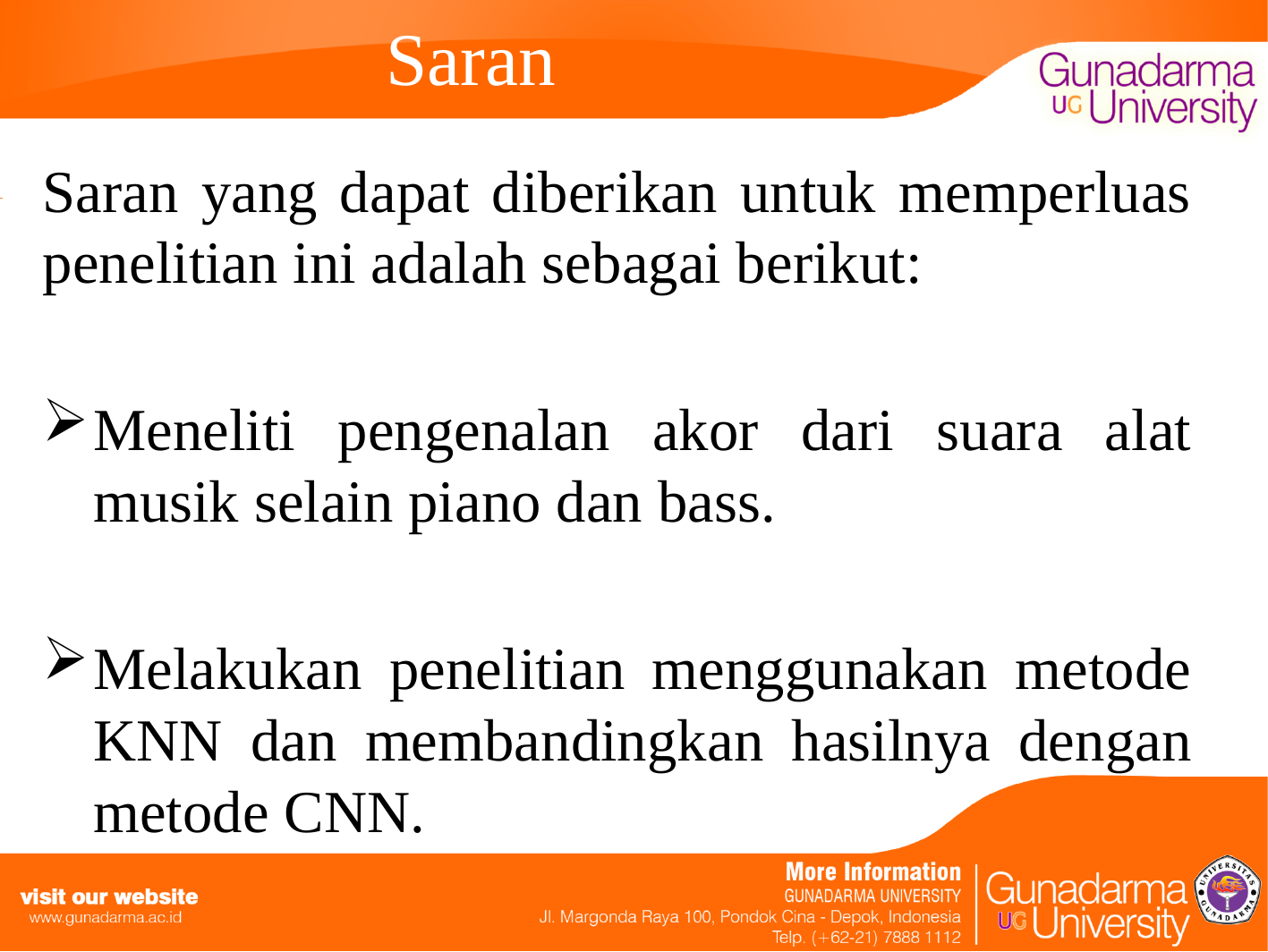

# Saran
Saran yang dapat diberikan untuk memperluas penelitian ini adalah sebagai berikut:

Meneliti pengenalan akor dari suara alat musik selain piano dan bass.

Melakukan penelitian menggunakan metode KNN dan membandingkan hasilnya dengan metode CNN.